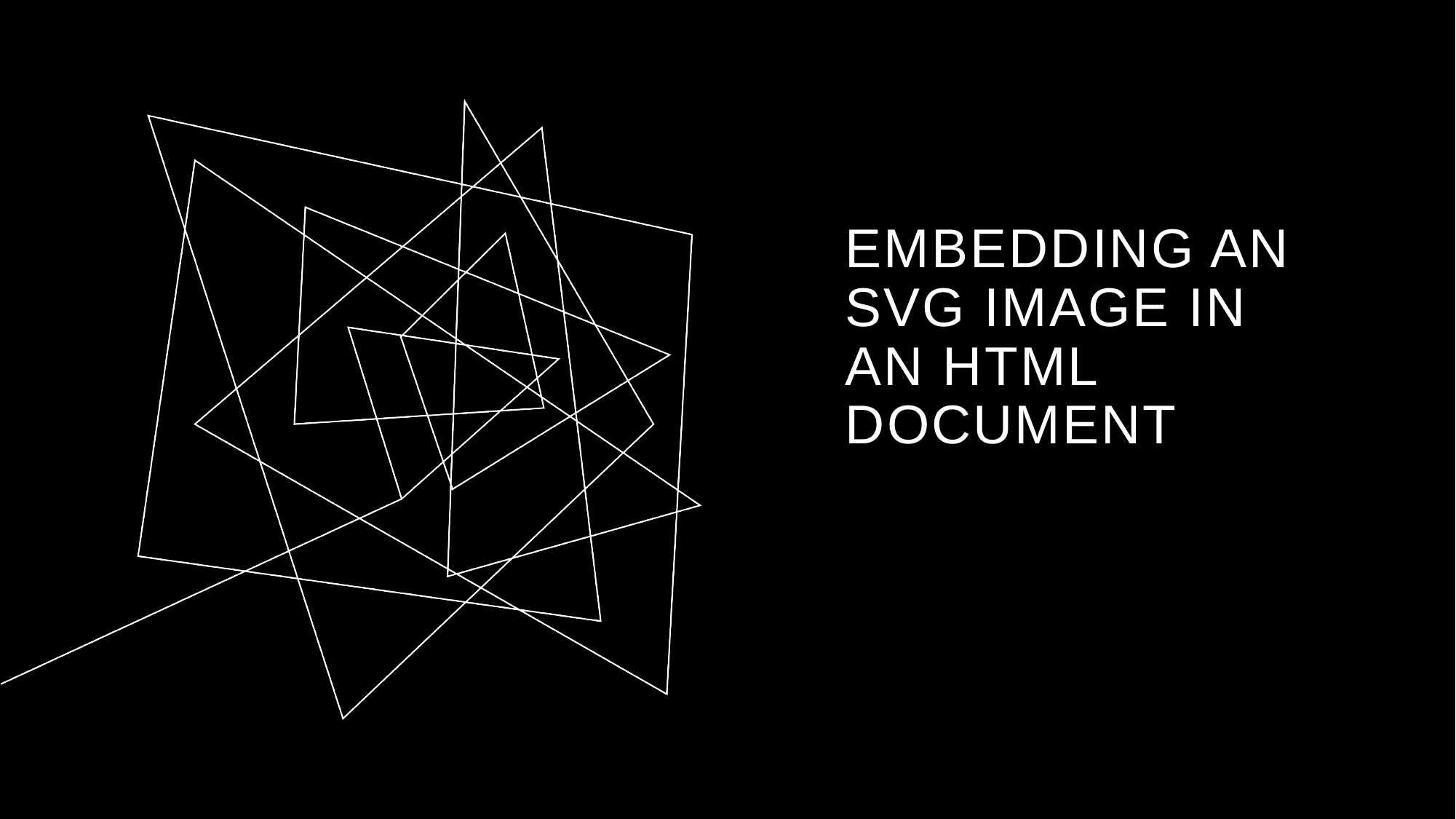

# Embedding an SVG image in an HTML Document